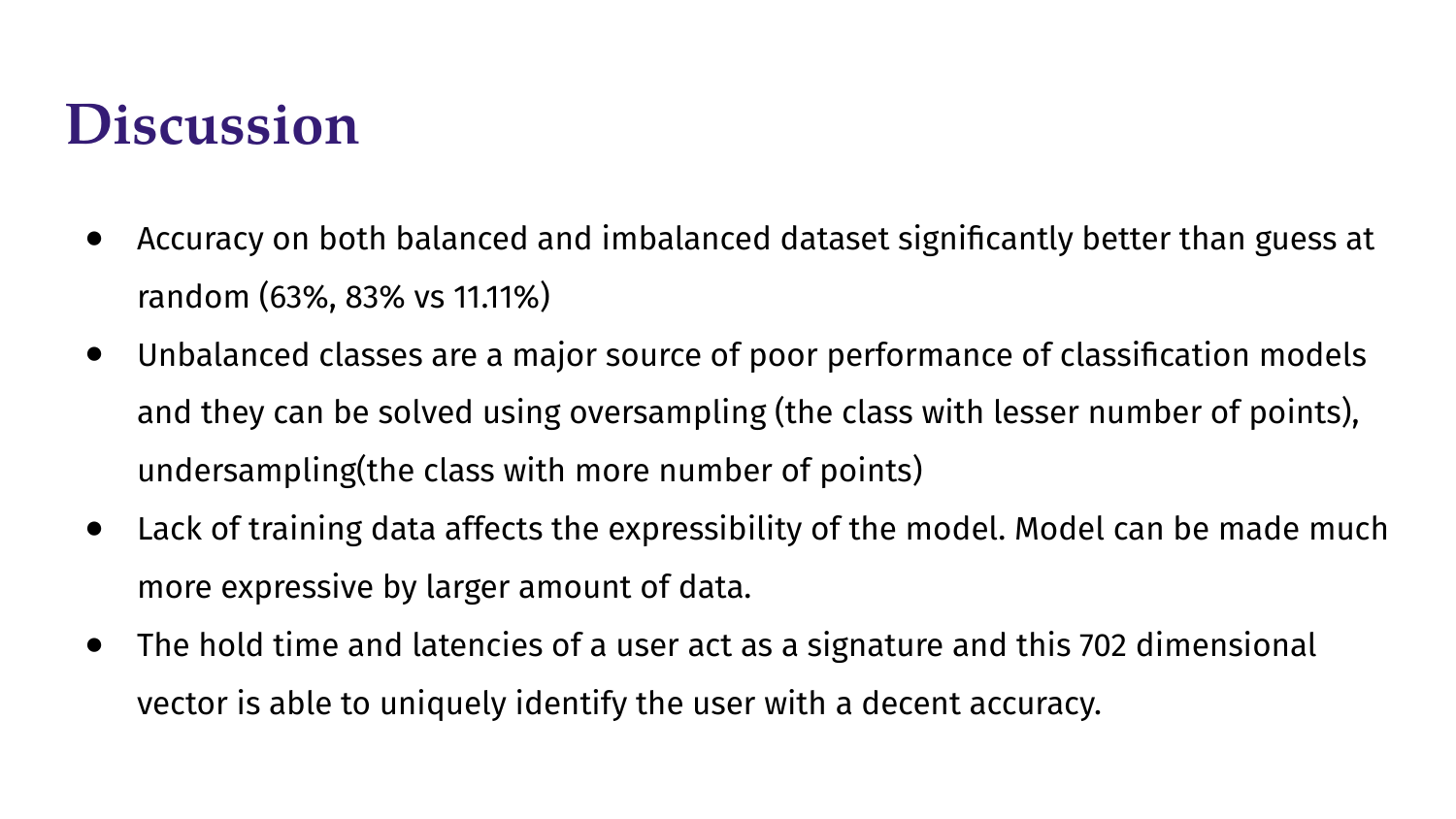

# Discussion

Accuracy on both balanced and imbalanced dataset significantly better than guess at random (63%, 83% vs 11.11%)
Unbalanced classes are a major source of poor performance of classification models and they can be solved using oversampling (the class with lesser number of points), undersampling(the class with more number of points)
Lack of training data affects the expressibility of the model. Model can be made much more expressive by larger amount of data.
The hold time and latencies of a user act as a signature and this 702 dimensional vector is able to uniquely identify the user with a decent accuracy.